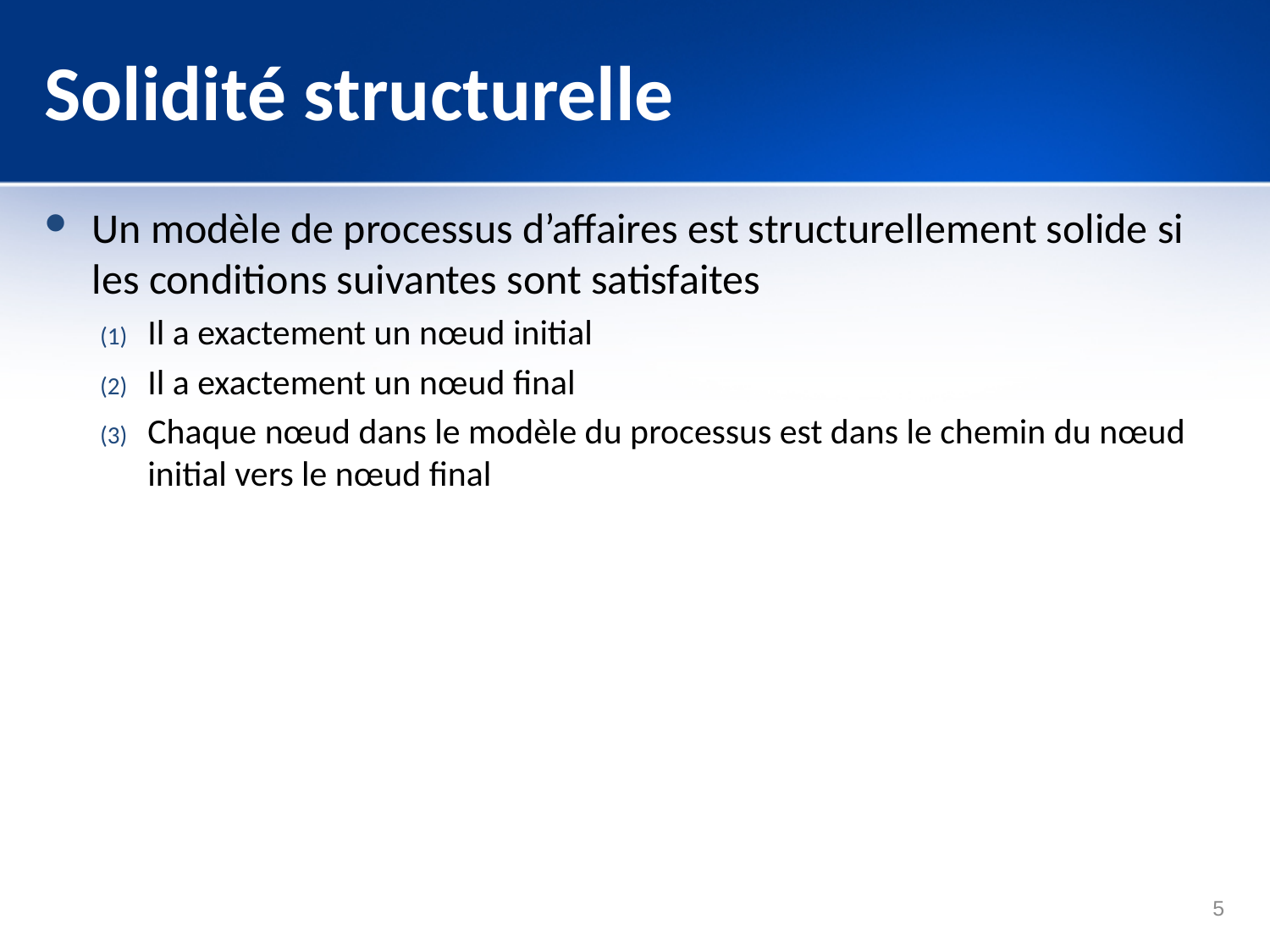

# Solidité structurelle
Un modèle de processus d’affaires est structurellement solide si les conditions suivantes sont satisfaites
Il a exactement un nœud initial
Il a exactement un nœud final
Chaque nœud dans le modèle du processus est dans le chemin du nœud initial vers le nœud final

5